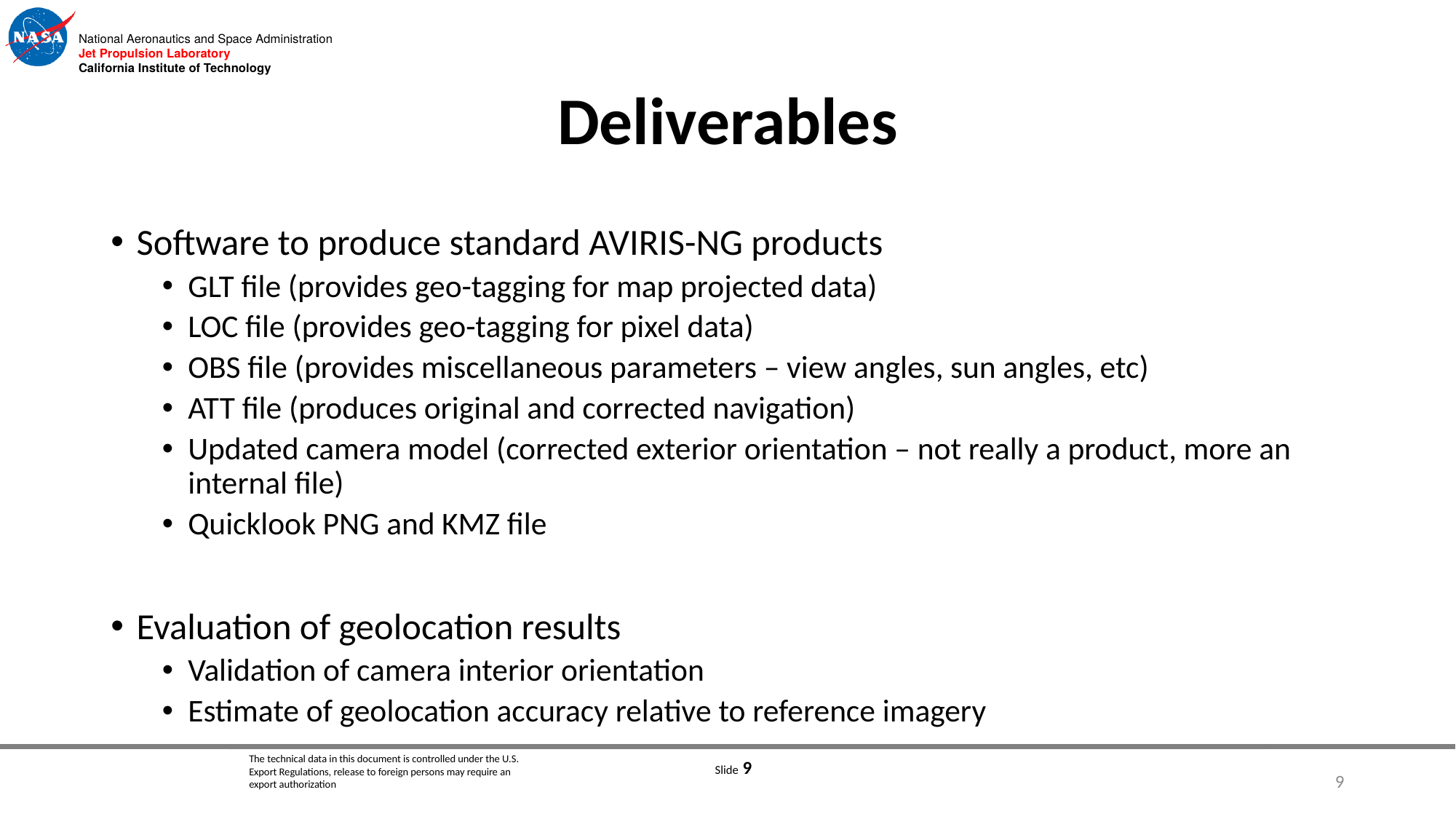

# Deliverables
Software to produce standard AVIRIS-NG products
GLT file (provides geo-tagging for map projected data)
LOC file (provides geo-tagging for pixel data)
OBS file (provides miscellaneous parameters – view angles, sun angles, etc)
ATT file (produces original and corrected navigation)
Updated camera model (corrected exterior orientation – not really a product, more an internal file)
Quicklook PNG and KMZ file

Evaluation of geolocation results
Validation of camera interior orientation
Estimate of geolocation accuracy relative to reference imagery
9